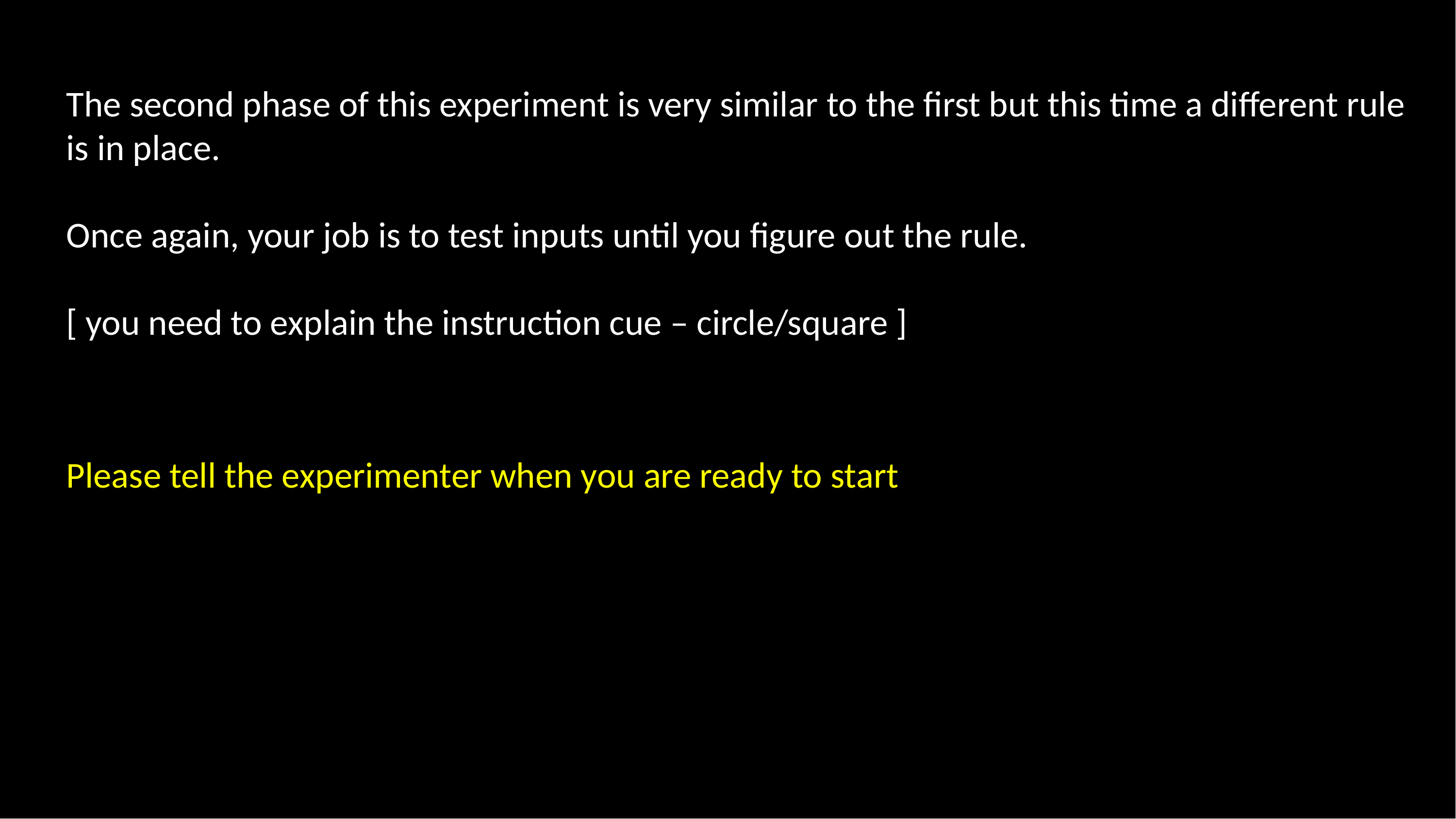

The second phase of this experiment is very similar to the first but this time a different rule is in place.

Once again, your job is to test inputs until you figure out the rule.

[ you need to explain the instruction cue – circle/square ]

Please tell the experimenter when you are ready to start